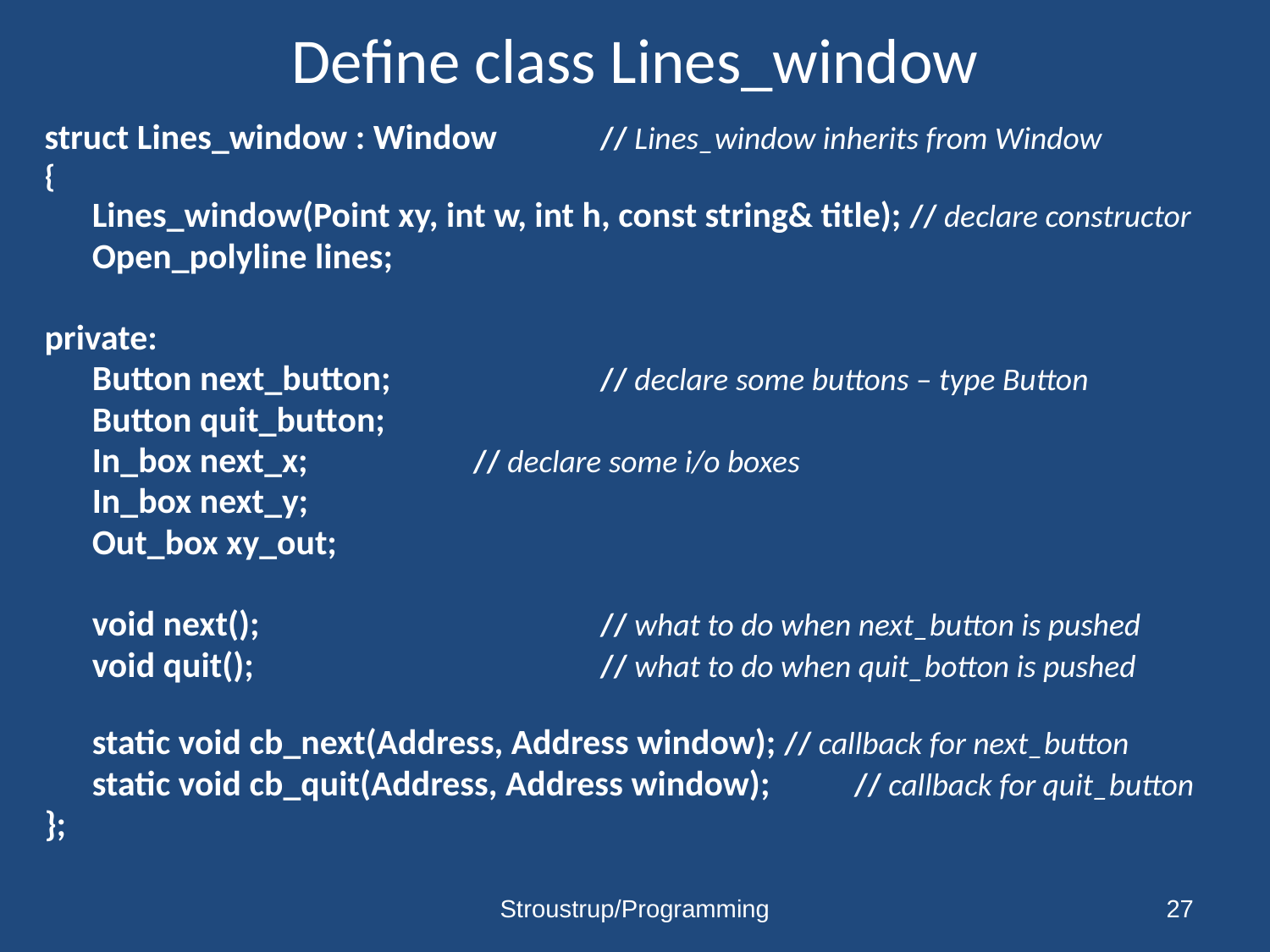

# Define class Lines_window
struct Lines_window : Window 	// Lines_window inherits from Window
{
	Lines_window(Point xy, int w, int h, const string& title); // declare constructor
	Open_polyline lines;

private:
	Button next_button;		// declare some buttons – type Button
	Button quit_button;
	In_box next_x;		// declare some i/o boxes
	In_box next_y;
	Out_box xy_out;

	void next(); 			// what to do when next_button is pushed
	void quit(); 			// what to do when quit_botton is pushed

	static void cb_next(Address, Address window); // callback for next_button
	static void cb_quit(Address, Address window); 	// callback for quit_button
};
Stroustrup/Programming
27